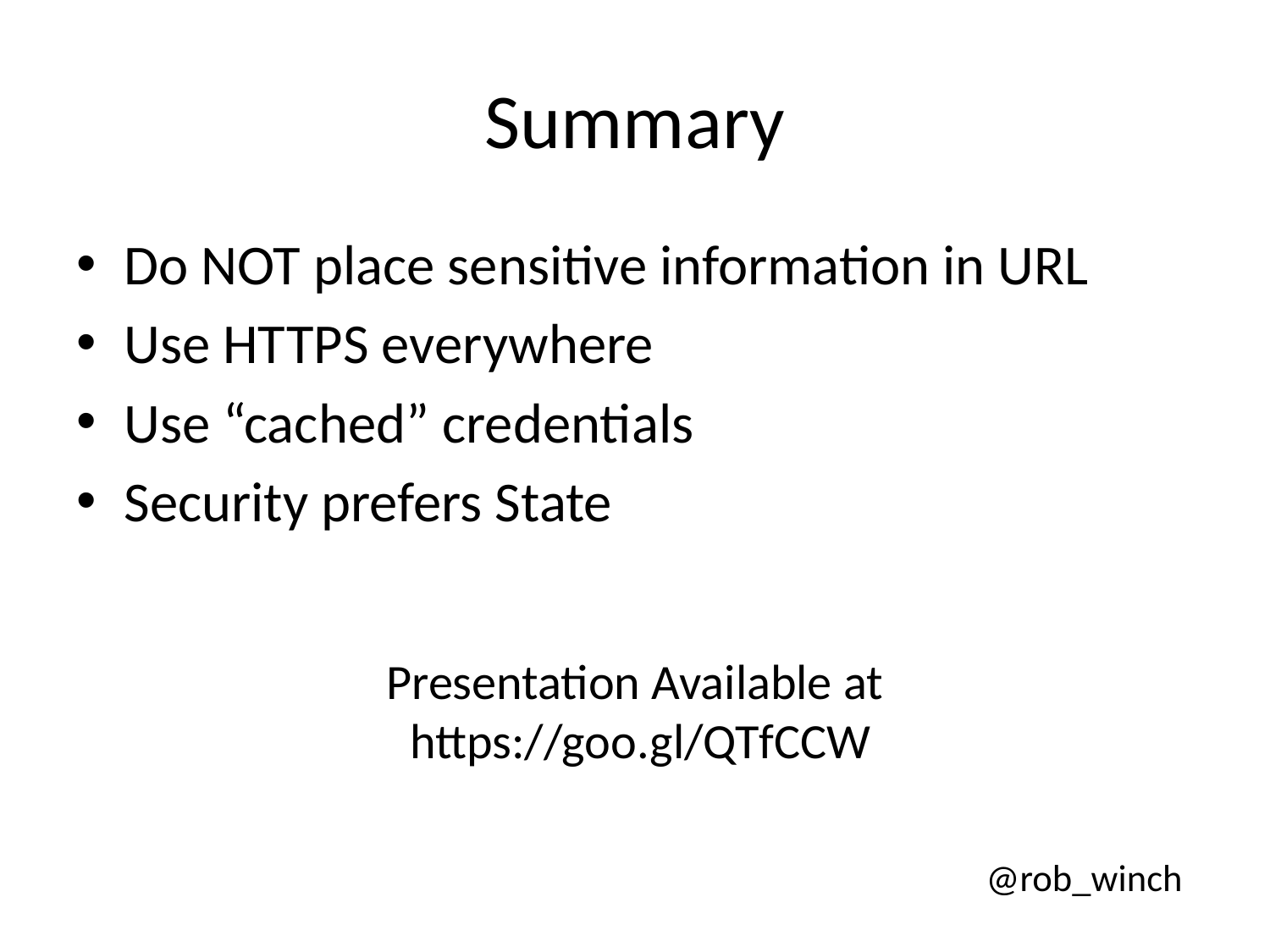

# Summary
Do NOT place sensitive information in URL
Use HTTPS everywhere
Use “cached” credentials
Security prefers State
Presentation Available at
 https://goo.gl/QTfCCW
@rob_winch